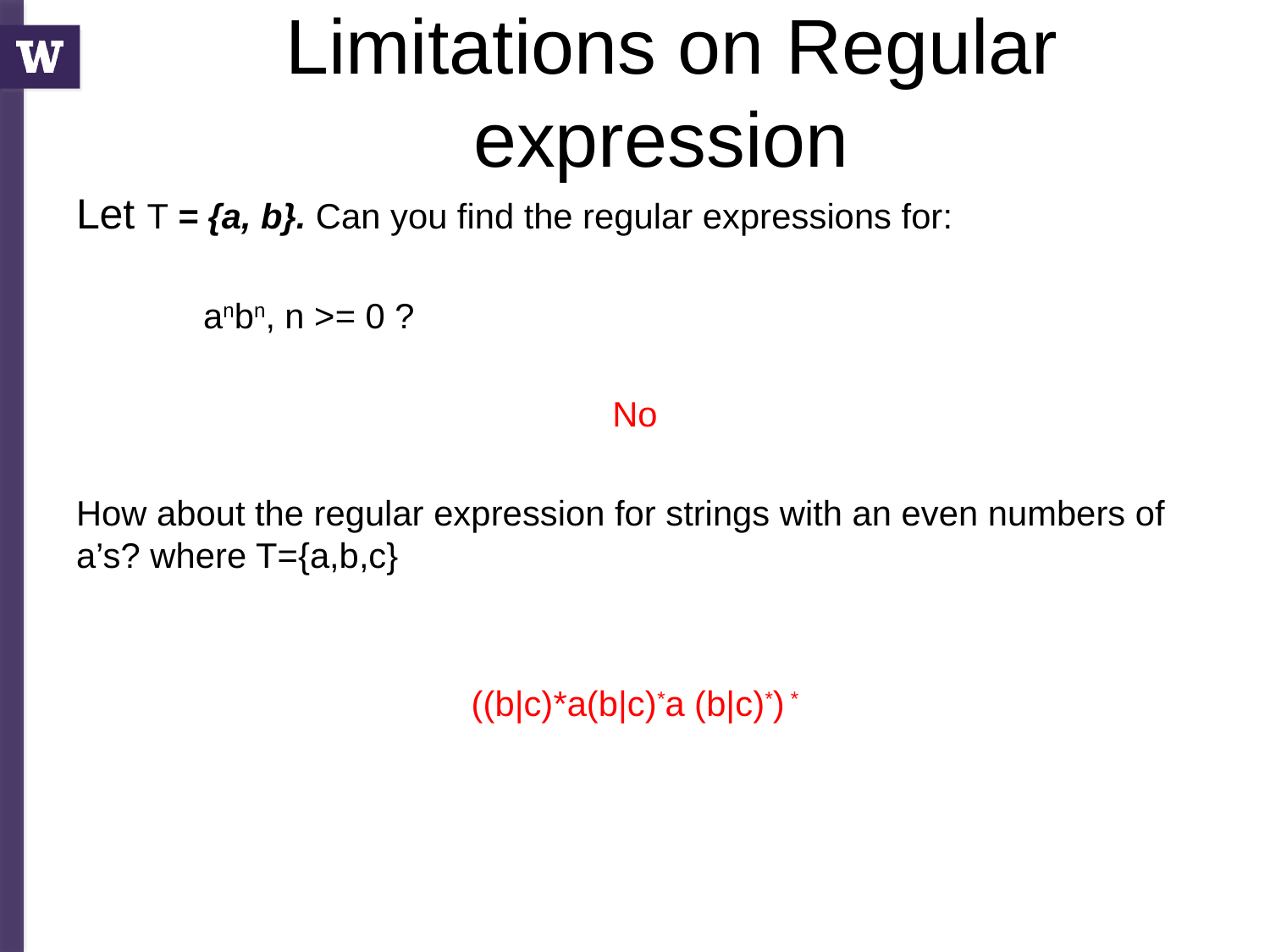

# Limitations on Regular expression
Let T = {a, b}. Can you find the regular expressions for:

	anbn, n >= 0 ?

No

How about the regular expression for strings with an even numbers of a’s? where T={a,b,c}

((b|c)*a(b|c)*a (b|c)*) *